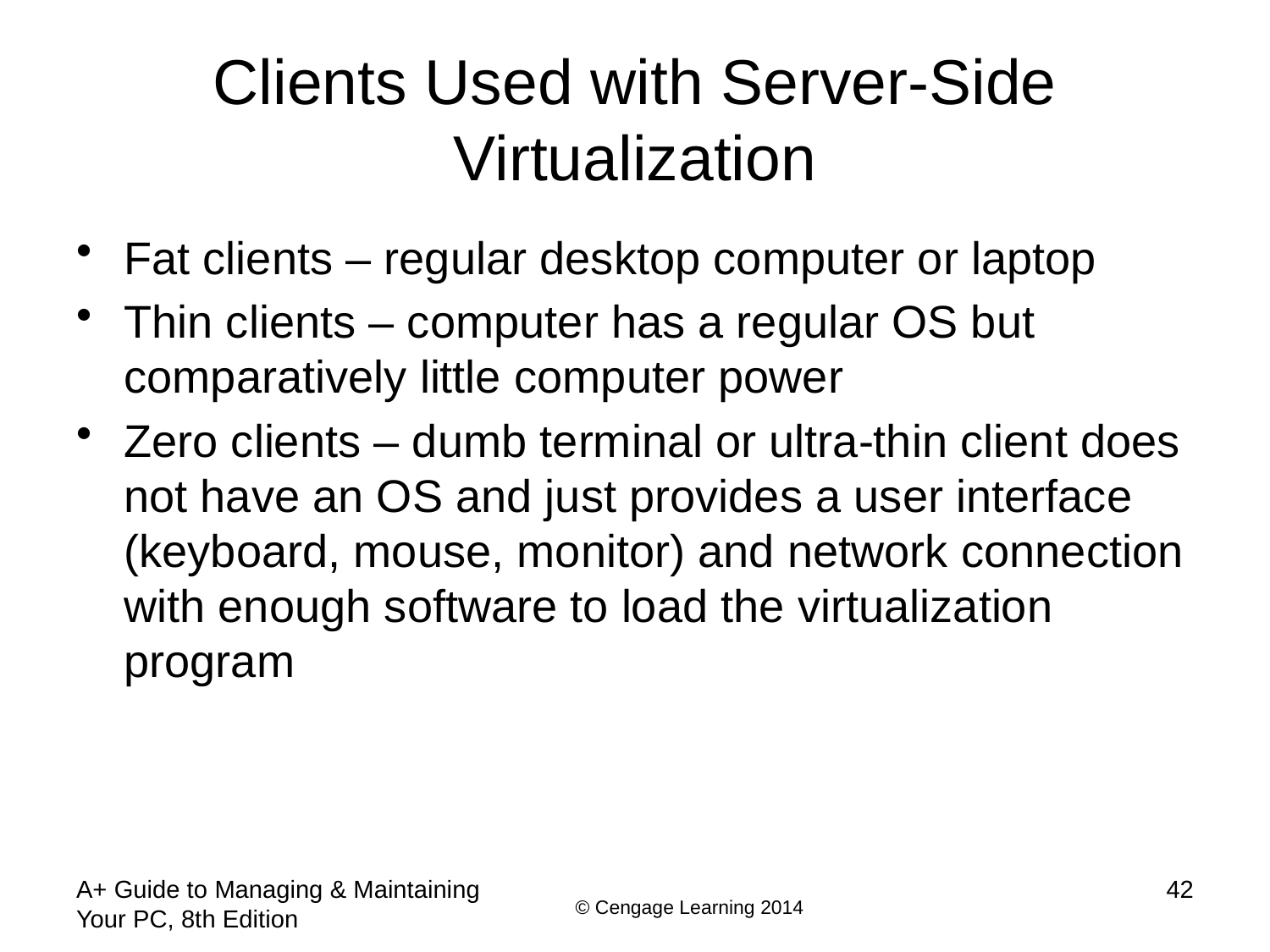

# Clients Used with Server-Side Virtualization
Fat clients – regular desktop computer or laptop
Thin clients – computer has a regular OS but comparatively little computer power
Zero clients – dumb terminal or ultra-thin client does not have an OS and just provides a user interface (keyboard, mouse, monitor) and network connection with enough software to load the virtualization program
A+ Guide to Managing & Maintaining Your PC, 8th Edition
42